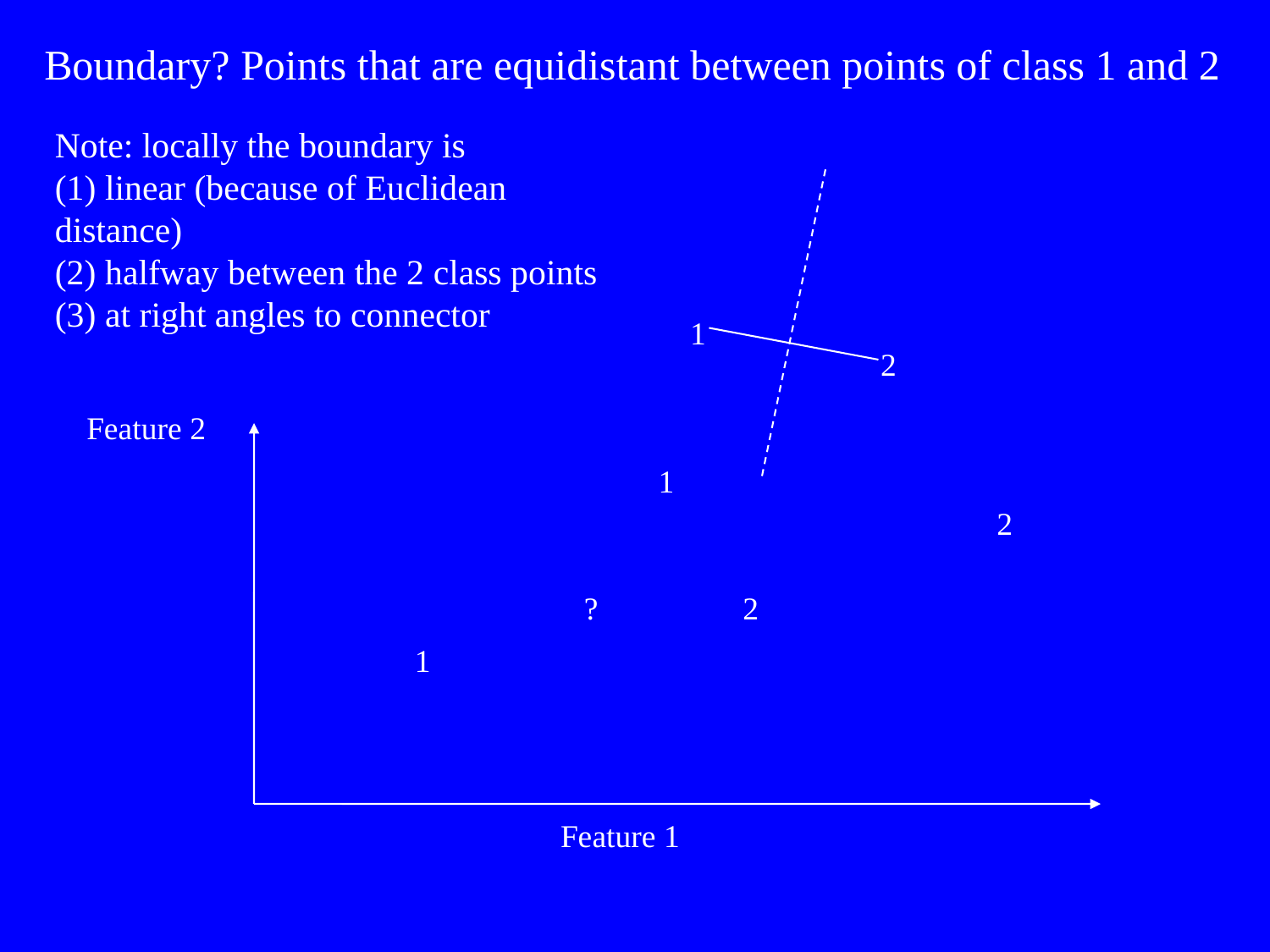

Boundary? Points that are equidistant between points of class 1 and 2
Note: locally the boundary is
(1) linear (because of Euclidean distance)
(2) halfway between the 2 class points
(3) at right angles to connector

1

2
Feature 2

1
2
?
2
1

Feature 1